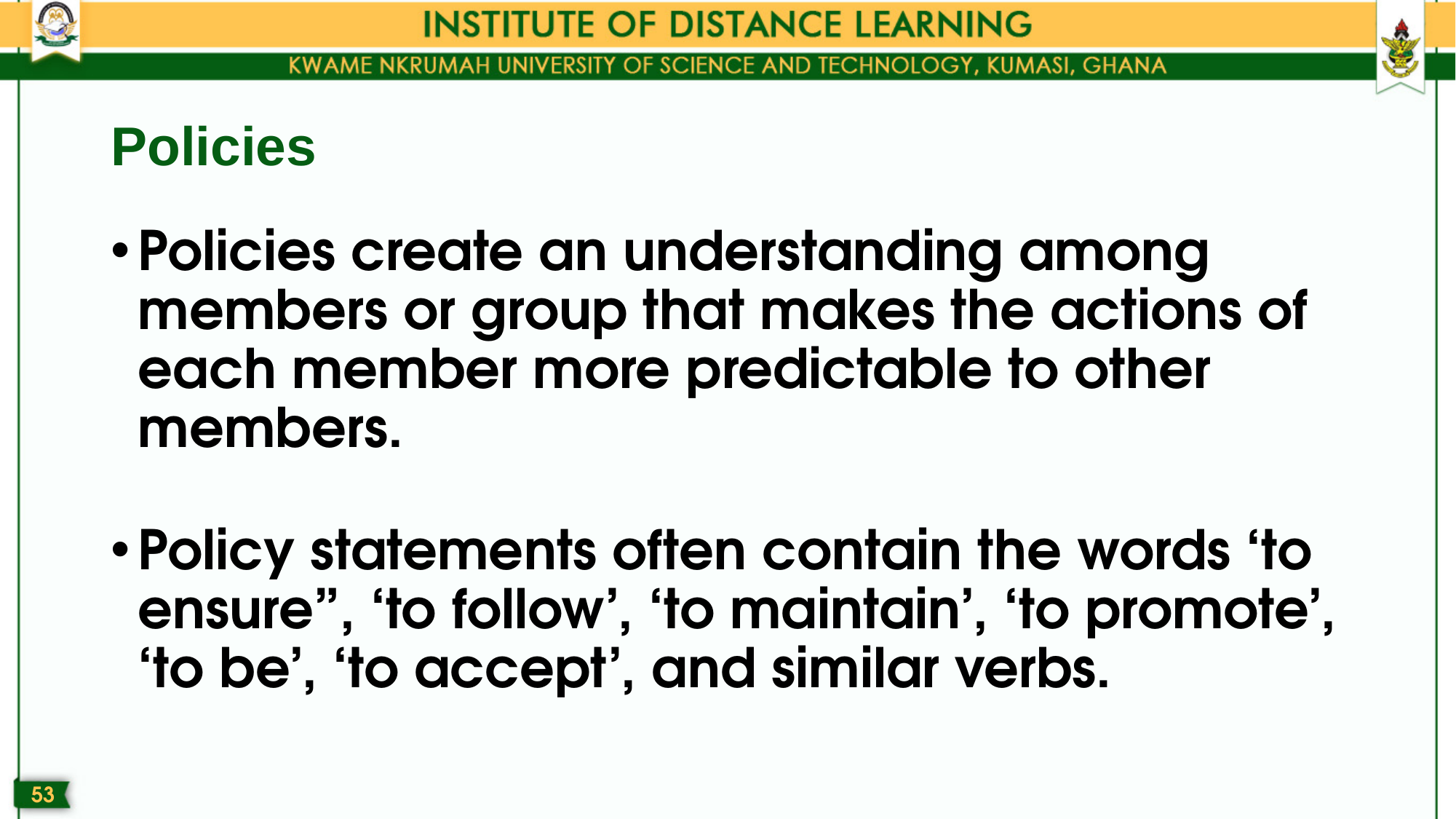

# Policies
Policies create an understanding among members or group that makes the actions of each member more predictable to other members.

Policy statements often contain the words ‘to ensure”, ‘to follow’, ‘to maintain’, ‘to promote’, ‘to be’, ‘to accept’, and similar verbs.
53